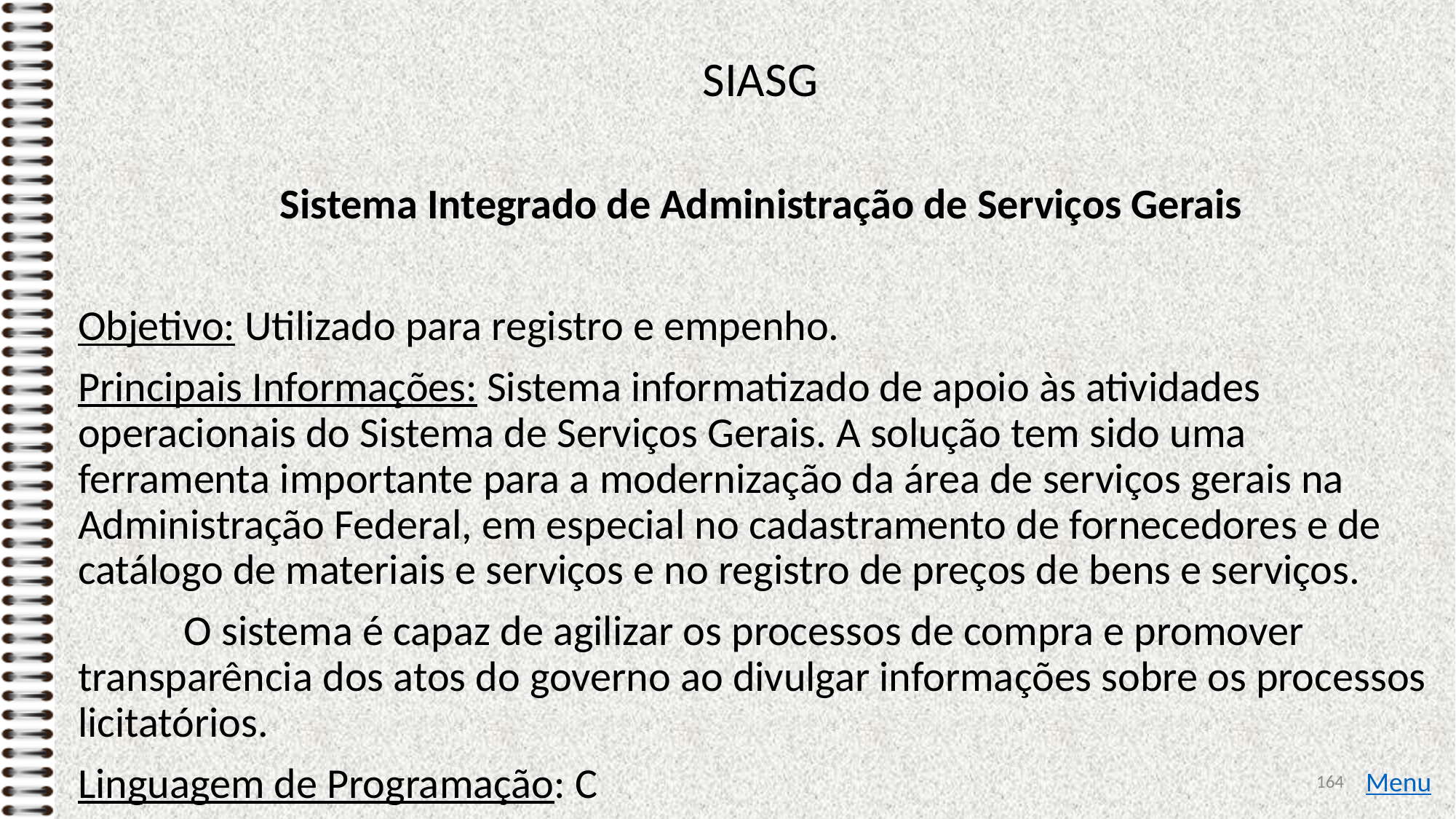

# SIASG

Sistema Integrado de Administração de Serviços Gerais

Objetivo: Utilizado para registro e empenho.
Principais Informações: Sistema informatizado de apoio às atividades operacionais do Sistema de Serviços Gerais. A solução tem sido uma ferramenta importante para a modernização da área de serviços gerais na Administração Federal, em especial no cadastramento de fornecedores e de catálogo de materiais e serviços e no registro de preços de bens e serviços.
           O sistema é capaz de agilizar os processos de compra e promover transparência dos atos do governo ao divulgar informações sobre os processos licitatórios.
Linguagem de Programação: C
164
Menu